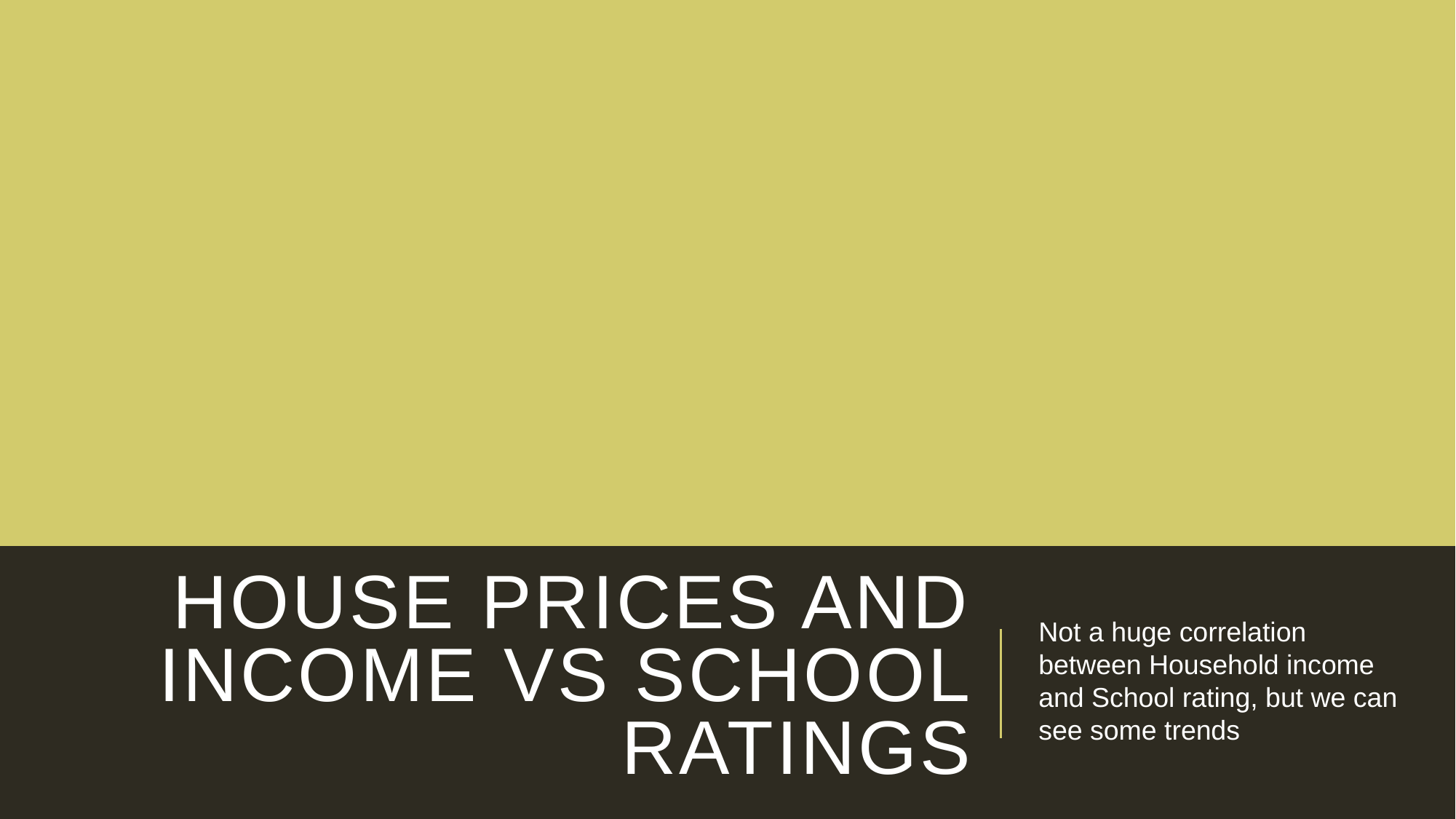

# House prices and Income vs School ratings
Not a huge correlation between Household income and School rating, but we can see some trends